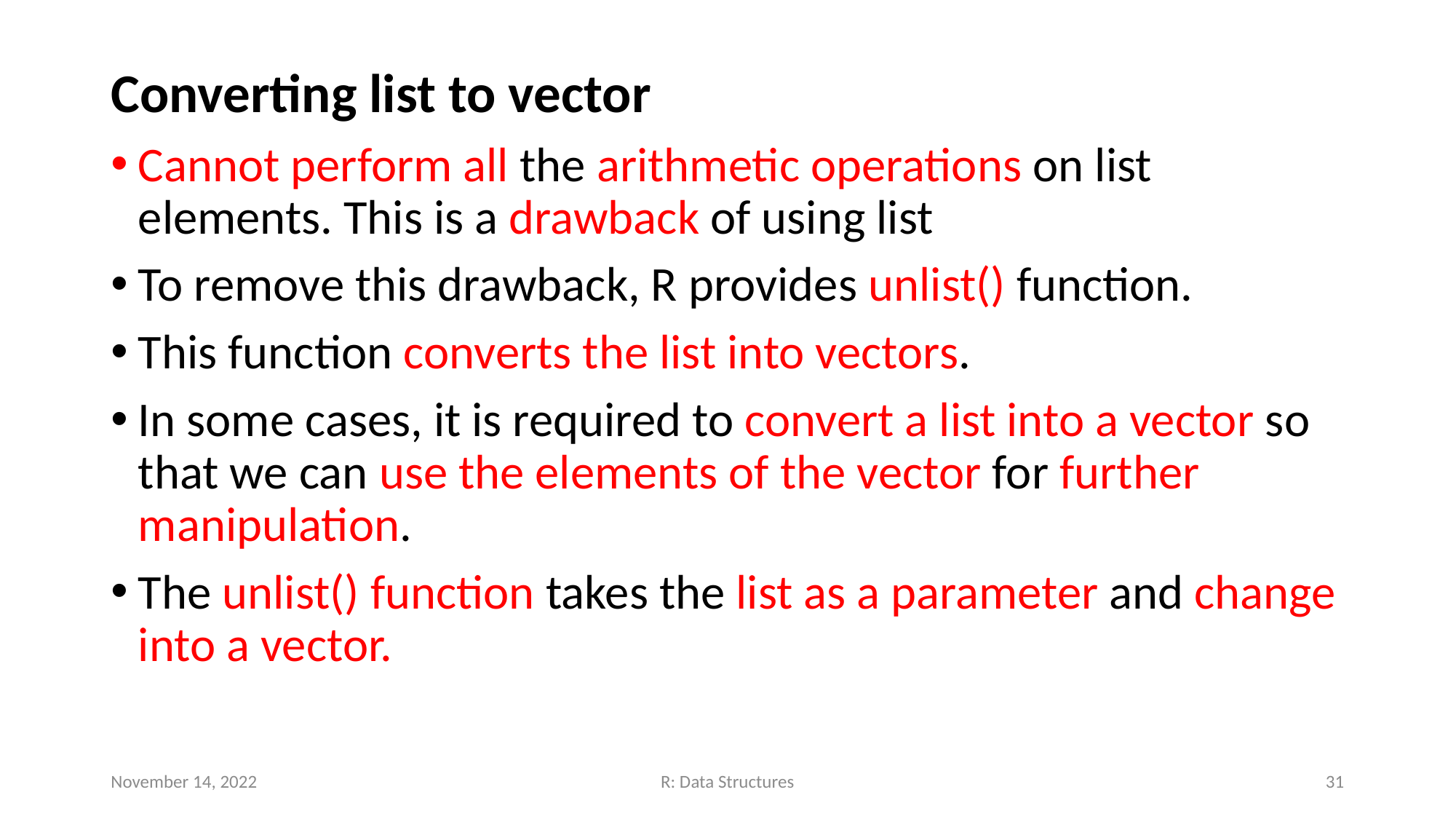

Converting list to vector
Cannot perform all the arithmetic operations on list elements. This is a drawback of using list
To remove this drawback, R provides unlist() function.
This function converts the list into vectors.
In some cases, it is required to convert a list into a vector so that we can use the elements of the vector for further manipulation.
The unlist() function takes the list as a parameter and change into a vector.

November 14, 2022
R: Data Structures
31